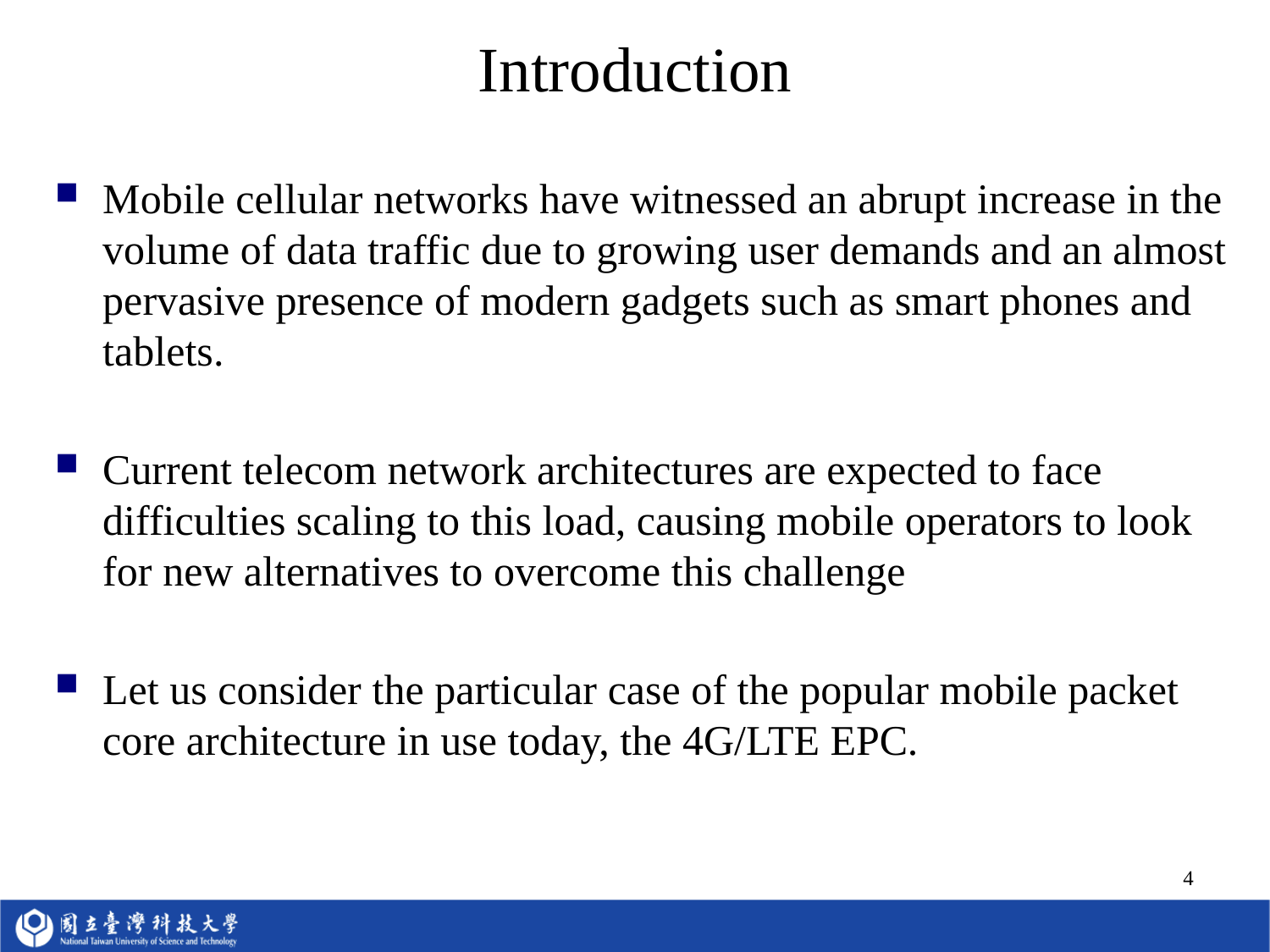

# Introduction

Mobile cellular networks have witnessed an abrupt increase in the volume of data traffic due to growing user demands and an almost pervasive presence of modern gadgets such as smart phones and tablets.

Current telecom network architectures are expected to face difficulties scaling to this load, causing mobile operators to look for new alternatives to overcome this challenge

Let us consider the particular case of the popular mobile packet core architecture in use today, the 4G/LTE EPC.
4